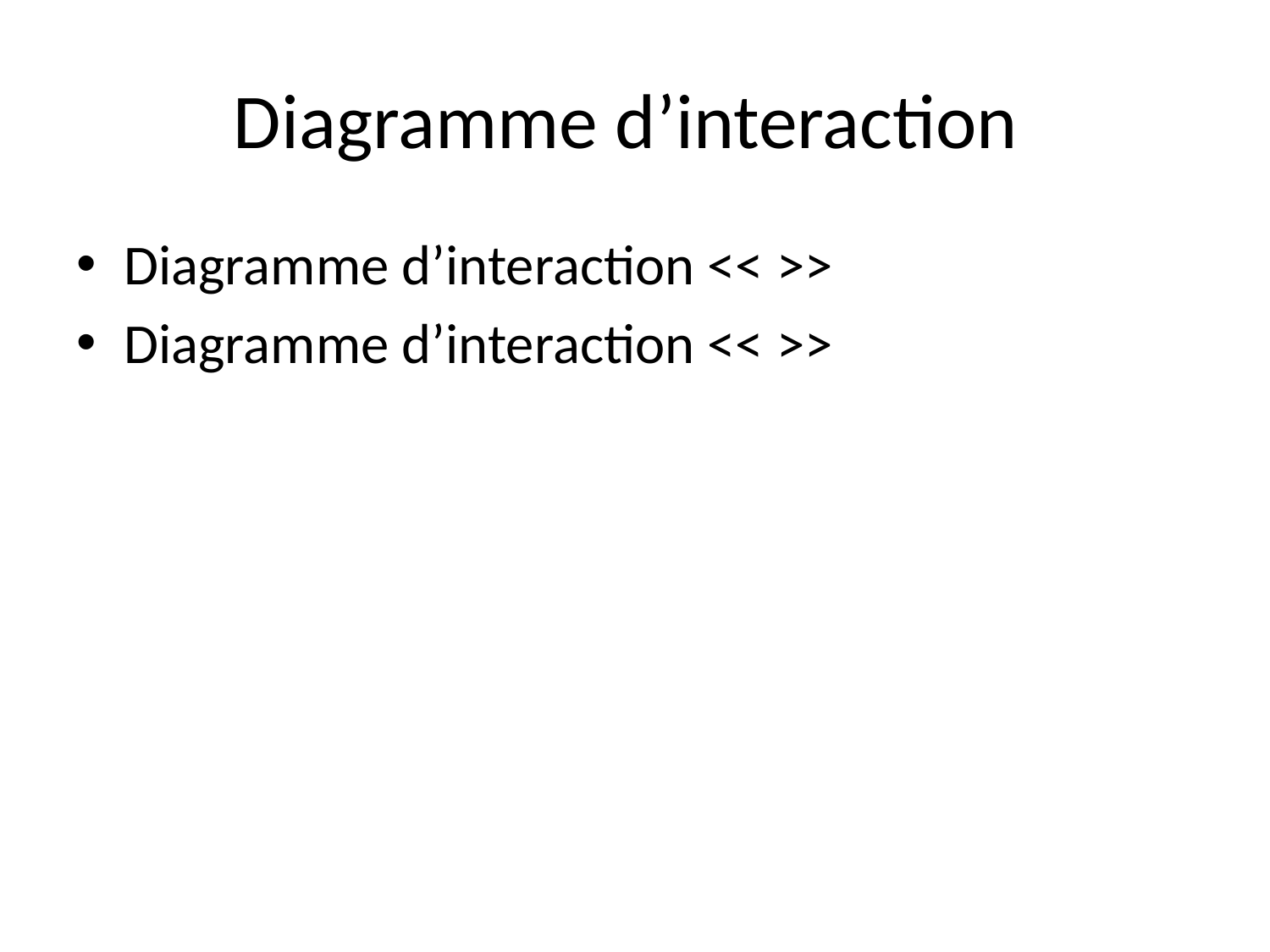

# Diagramme d’interaction
Diagramme d’interaction << >>
Diagramme d’interaction << >>